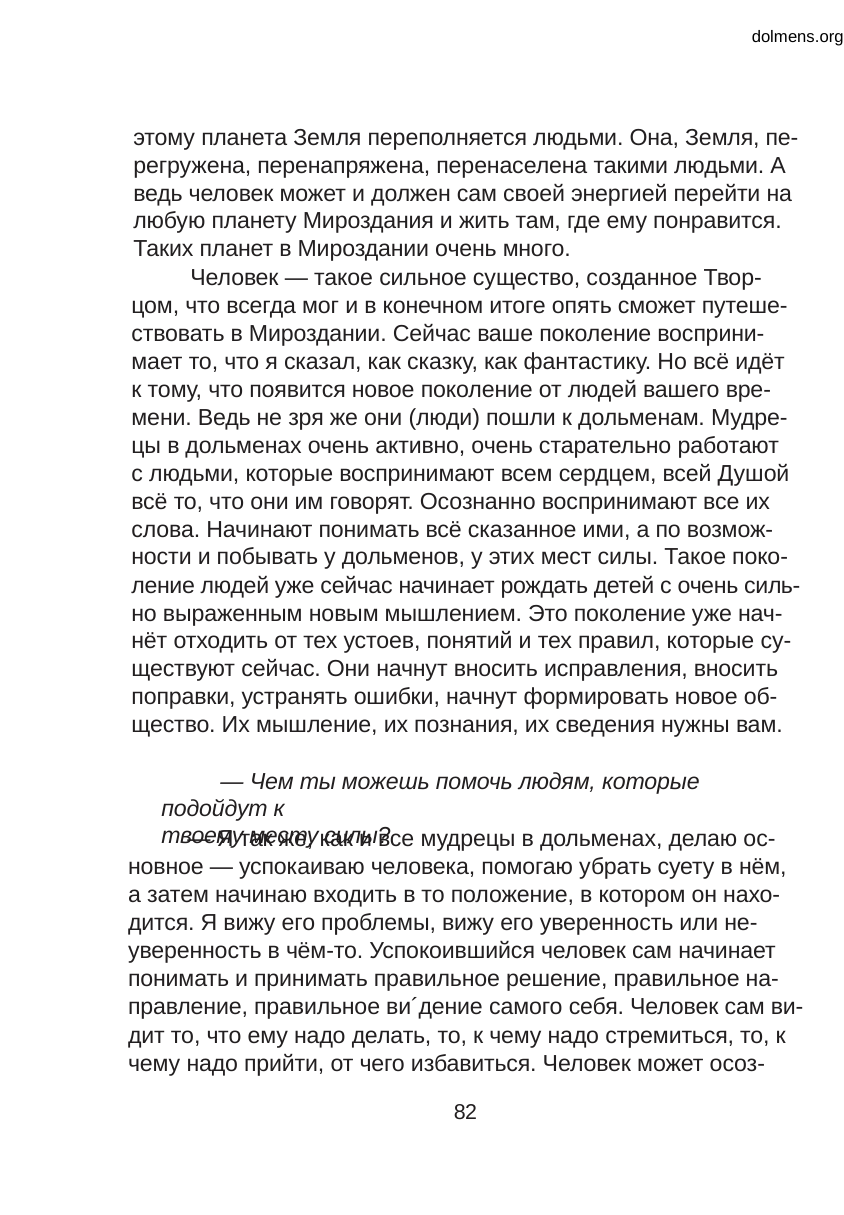

dolmens.org

этому планета Земля переполняется людьми. Она, Земля, пе-
регружена, перенапряжена, перенаселена такими людьми. А
ведь человек может и должен сам своей энергией перейти на
любую планету Мироздания и жить там, где ему понравится.
Таких планет в Мироздании очень много.

Человек — такое сильное существо, созданное Твор-
цом, что всегда мог и в конечном итоге опять сможет путеше-
ствовать в Мироздании. Сейчас ваше поколение восприни-
мает то, что я сказал, как сказку, как фантастику. Но всё идёт
к тому, что появится новое поколение от людей вашего вре-
мени. Ведь не зря же они (люди) пошли к дольменам. Мудре-
цы в дольменах очень активно, очень старательно работают
с людьми, которые воспринимают всем сердцем, всей Душой
всё то, что они им говорят. Осознанно воспринимают все их
слова. Начинают понимать всё сказанное ими, а по возмож-
ности и побывать у дольменов, у этих мест силы. Такое поко-
ление людей уже сейчас начинает рождать детей с очень силь-
но выраженным новым мышлением. Это поколение уже нач-
нёт отходить от тех устоев, понятий и тех правил, которые су-
ществуют сейчас. Они начнут вносить исправления, вносить
поправки, устранять ошибки, начнут формировать новое об-
щество. Их мышление, их познания, их сведения нужны вам.

— Чем ты можешь помочь людям, которые подойдут к
твоему месту силы?

— Я так же, как и все мудрецы в дольменах, делаю ос-
новное — успокаиваю человека, помогаю убрать суету в нём,
а затем начинаю входить в то положение, в котором он нахо-
дится. Я вижу его проблемы, вижу его уверенность или не-
уверенность в чём-то. Успокоившийся человек сам начинает
понимать и принимать правильное решение, правильное на-
правление, правильное ви´дение самого себя. Человек сам ви-
дит то, что ему надо делать, то, к чему надо стремиться, то, к
чему надо прийти, от чего избавиться. Человек может осоз-

82